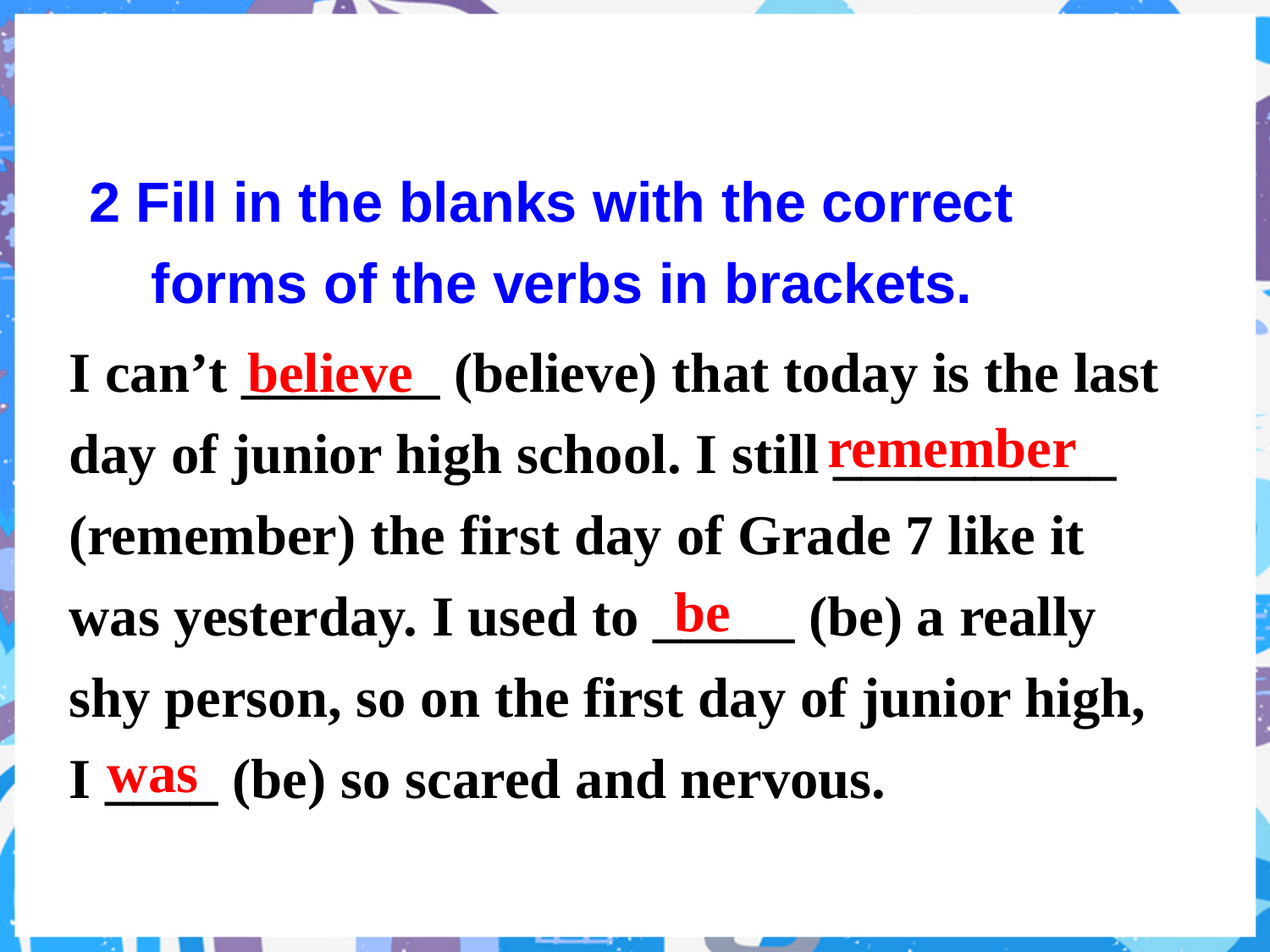

2 Fill in the blanks with the correct forms of the verbs in brackets.
I can’t _______ (believe) that today is the last day of junior high school. I still __________ (remember) the first day of Grade 7 like it was yesterday. I used to _____ (be) a really shy person, so on the first day of junior high, I ____ (be) so scared and nervous.
believe
remember
be
was